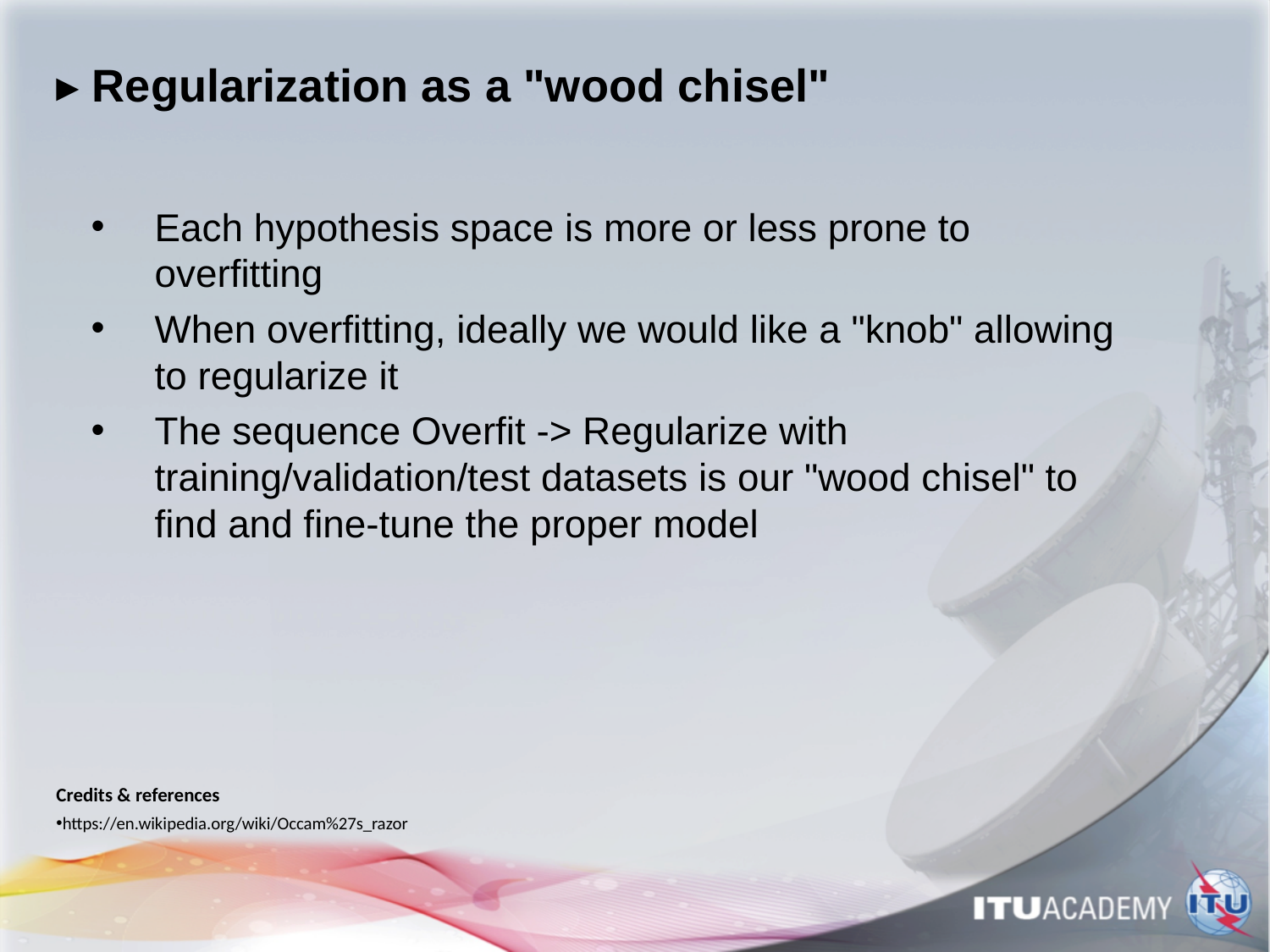

# ▸ Regularization as a "wood chisel"
Each hypothesis space is more or less prone to overfitting
When overfitting, ideally we would like a "knob" allowing to regularize it
The sequence Overfit -> Regularize with training/validation/test datasets is our "wood chisel" to find and fine-tune the proper model
Credits & references
https://en.wikipedia.org/wiki/Occam%27s_razor